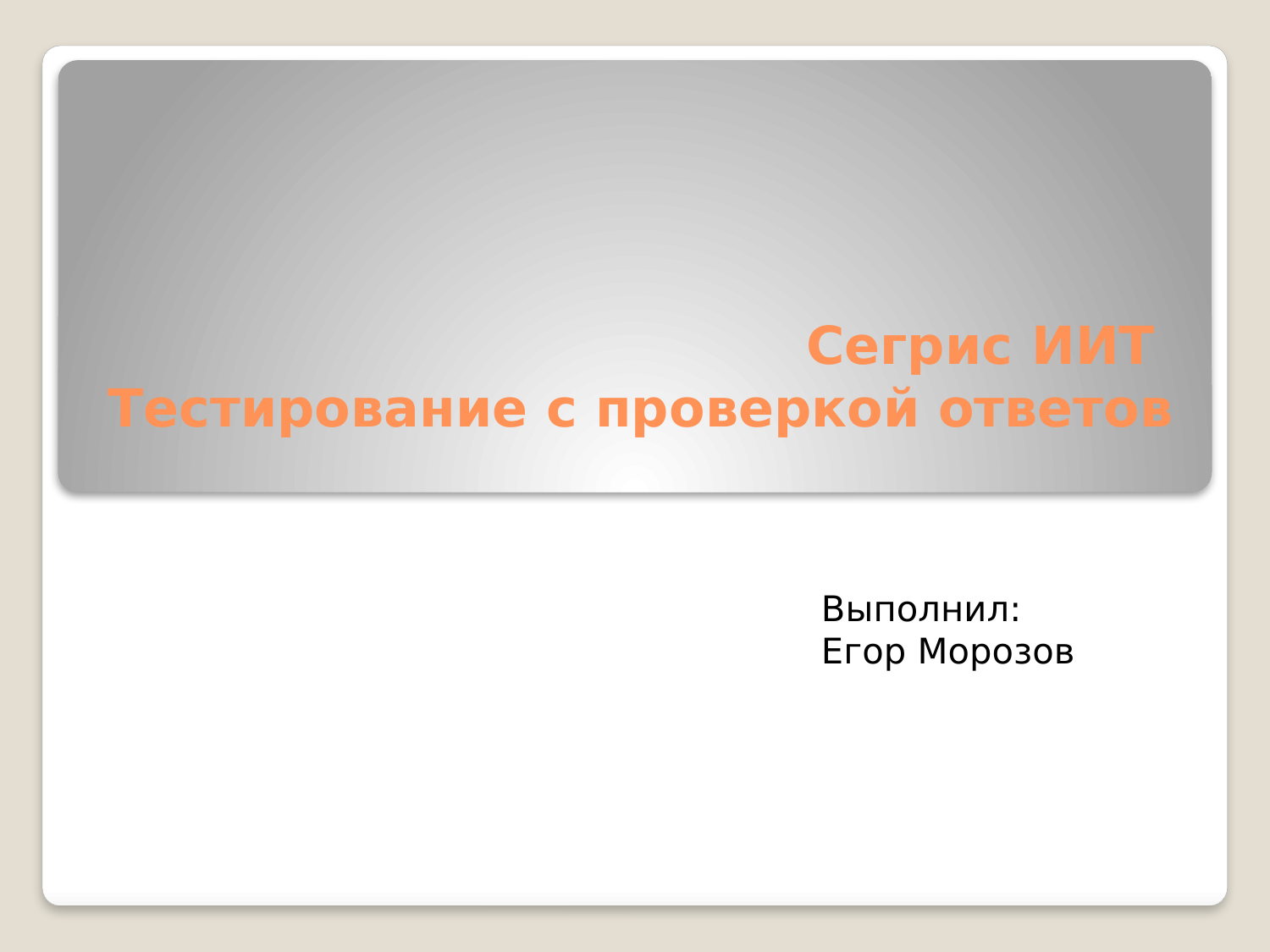

# Сегрис ИИТ Тестирование с проверкой ответов
Выполнил:
Егор Морозов